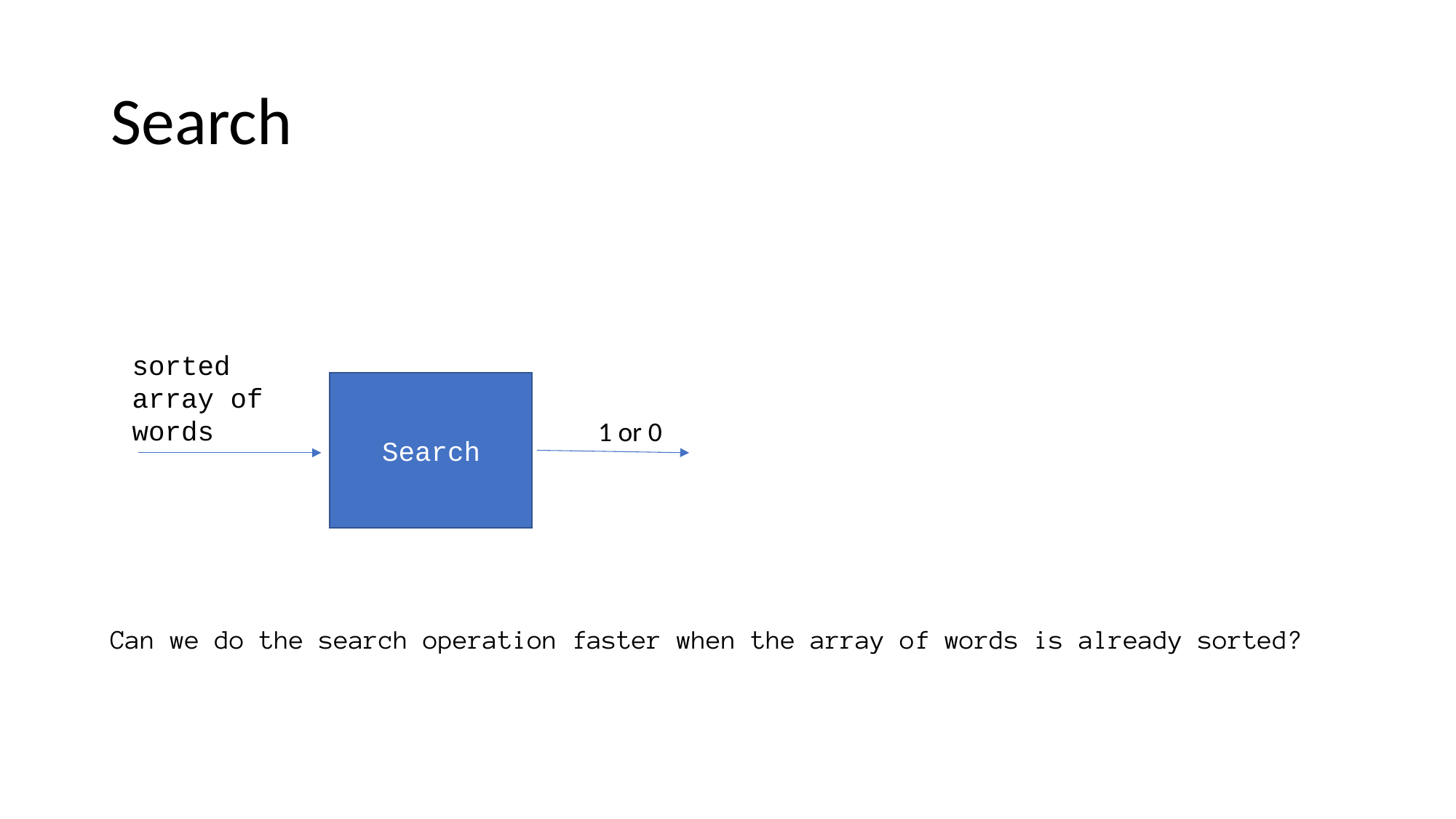

# Search

sorted array of words
Search
1 or 0
Can we do the search operation faster when the array of words is already sorted?